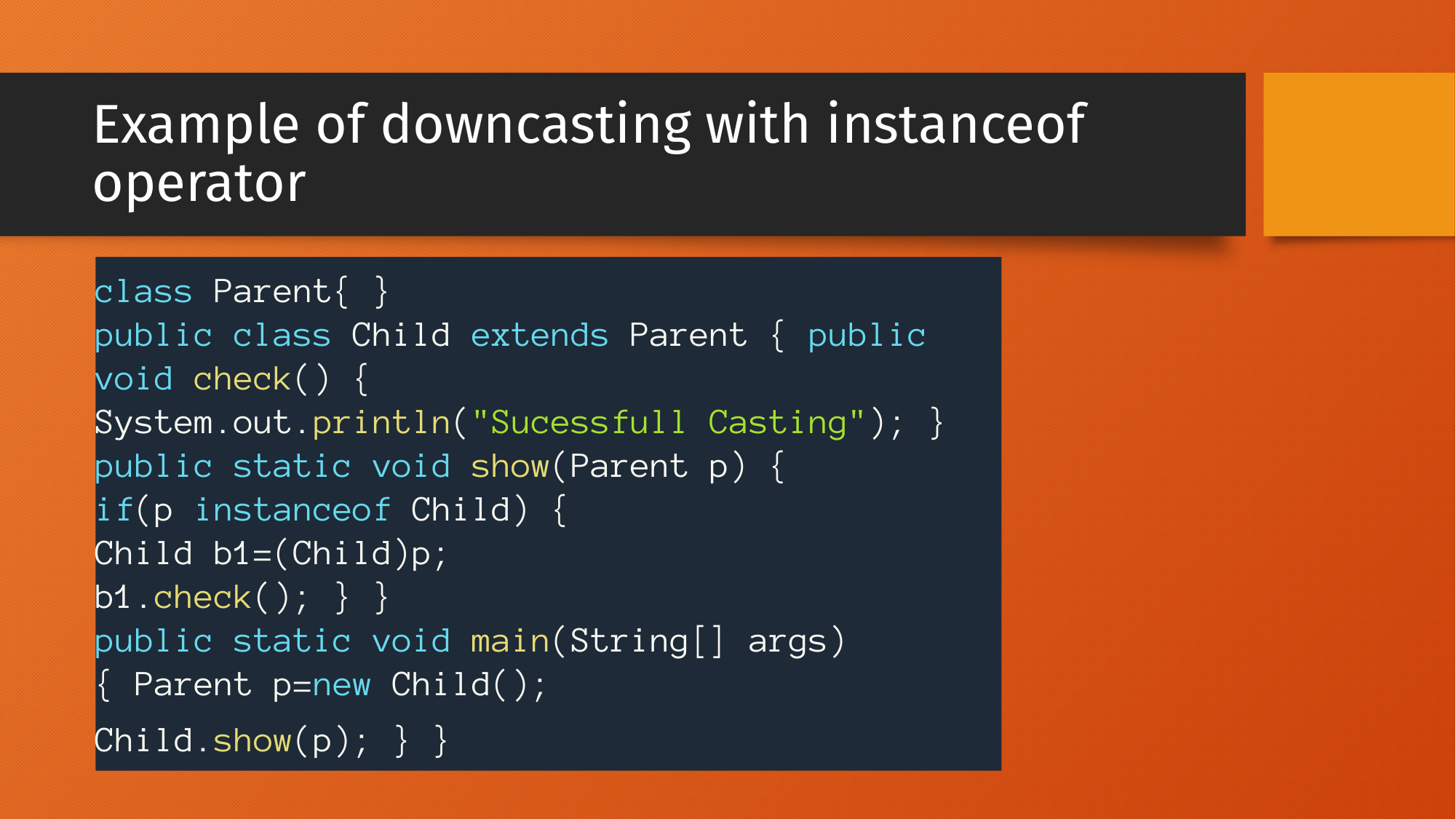

# Example of downcasting with instanceof operator
class Parent{ }
public class Child extends Parent { public void check() {
System.out.println("Sucessfull Casting"); } public static void show(Parent p) {
if(p instanceof Child) {
Child b1=(Child)p;
b1.check(); } }
public static void main(String[] args) { Parent p=new Child();
Child.show(p); } }